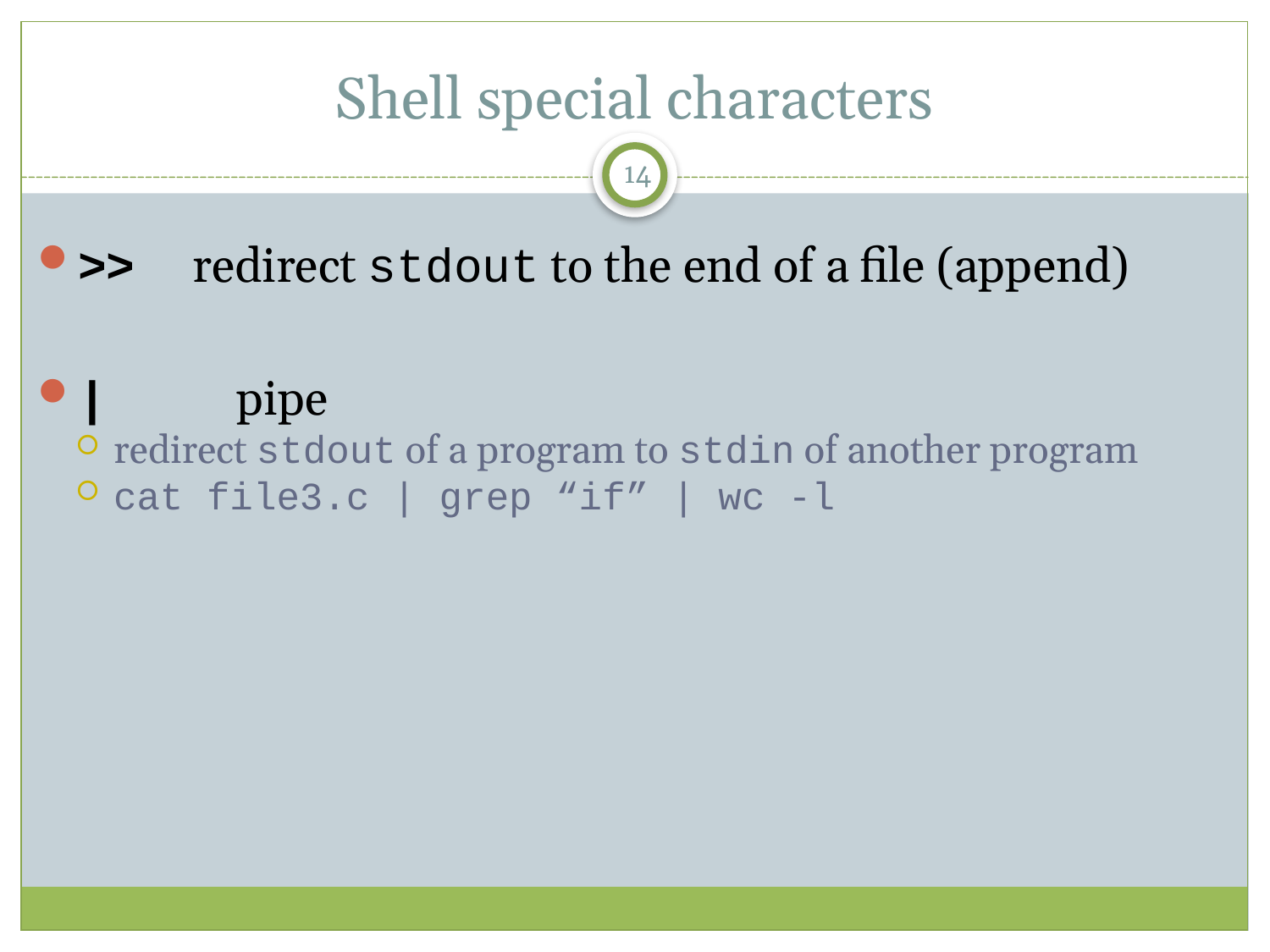

Shell special characters
14
>>     redirect stdout to the end of a file (append)

| 	   pipe
redirect stdout of a program to stdin of another program
cat file3.c | grep “if” | wc -l